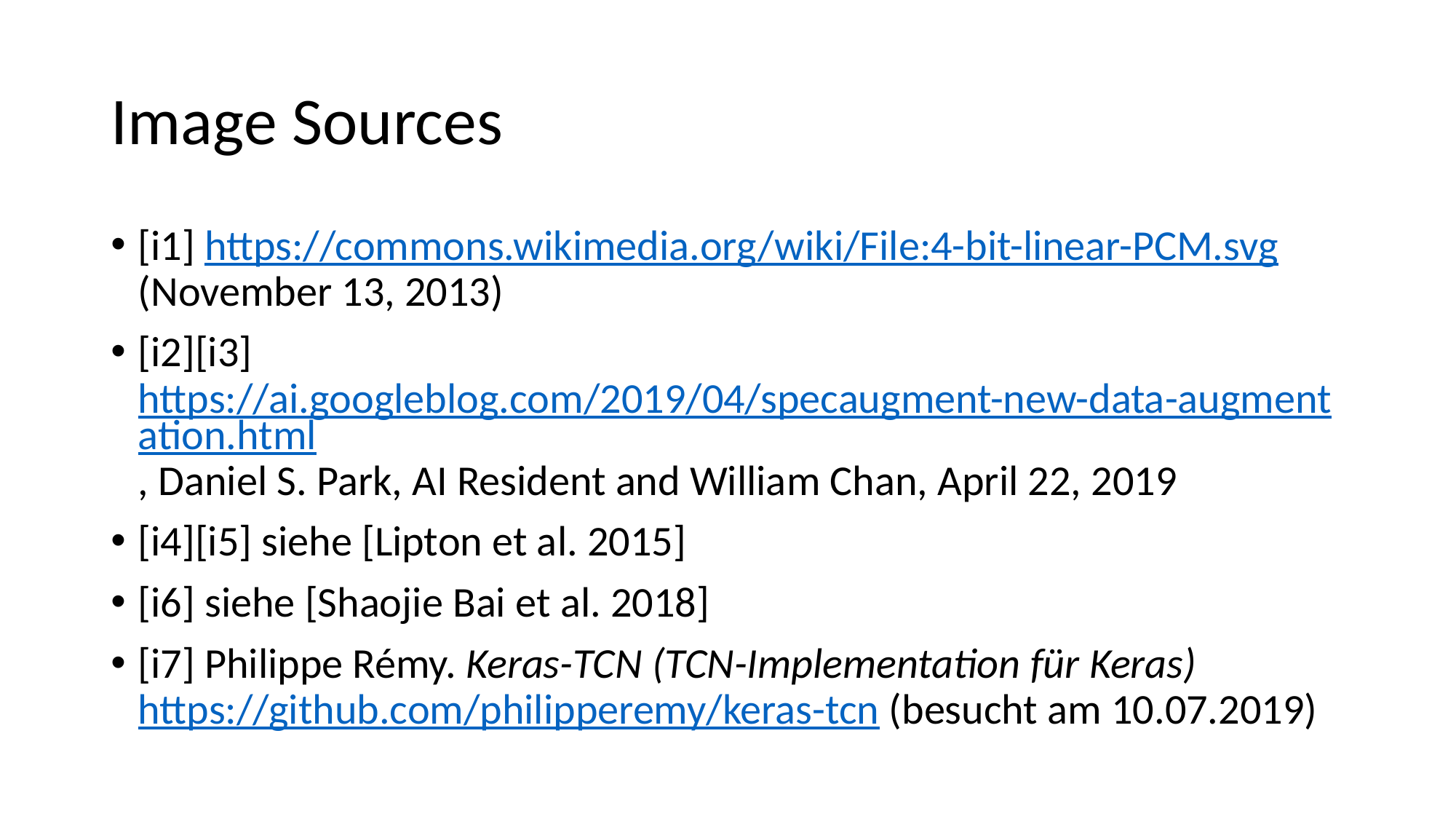

# Image Sources
[i1] https://commons.wikimedia.org/wiki/File:4-bit-linear-PCM.svg (November 13, 2013)
[i2][i3] https://ai.googleblog.com/2019/04/specaugment-new-data-augmentation.html, Daniel S. Park, AI Resident and William Chan, April 22, 2019
[i4][i5] siehe [Lipton et al. 2015]
[i6] siehe [Shaojie Bai et al. 2018]
[i7] Philippe Rémy. Keras-TCN (TCN-Implementation für Keras) https://github.com/philipperemy/keras-tcn (besucht am 10.07.2019)